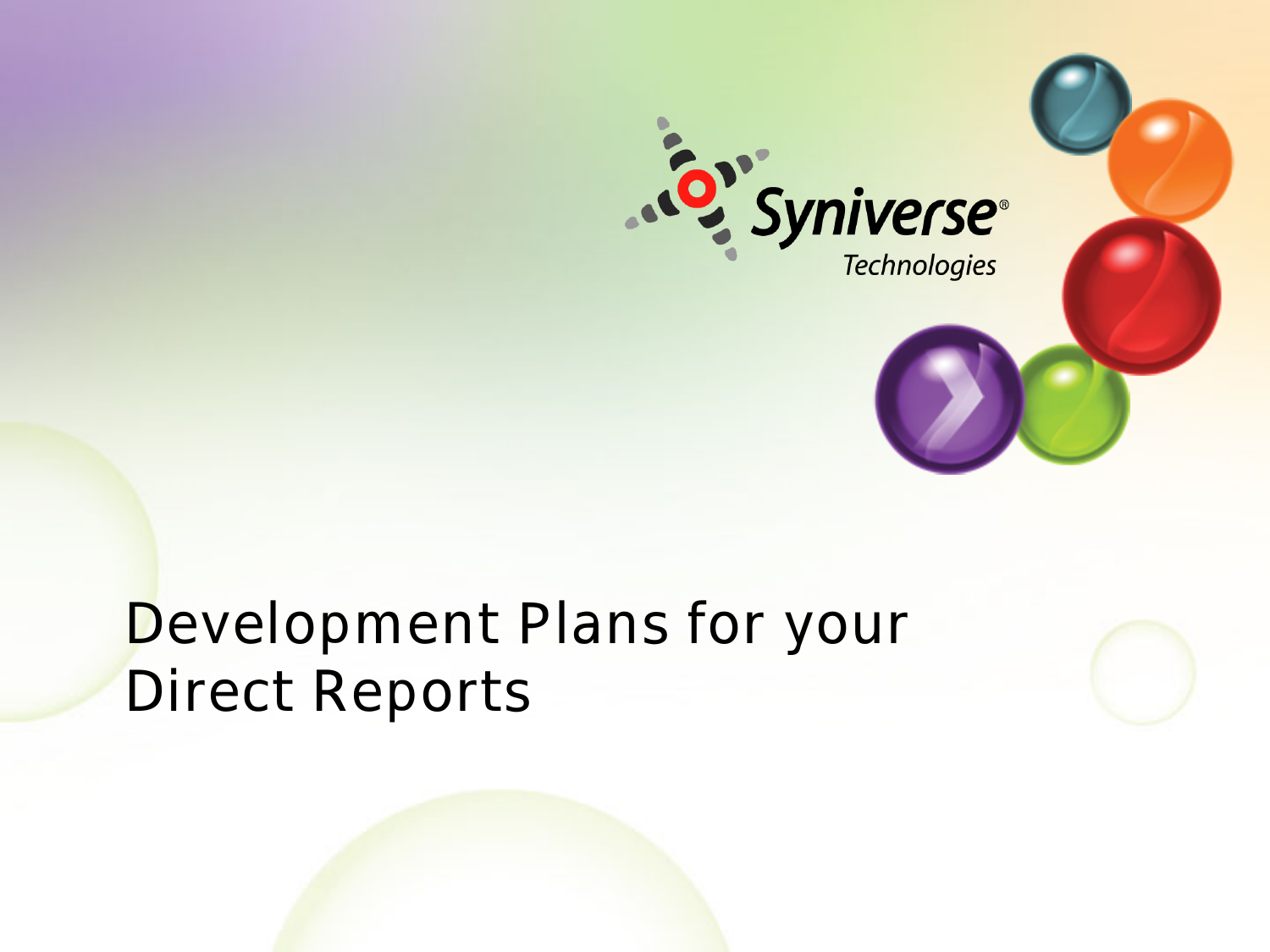

# Development Plans for your Direct Reports